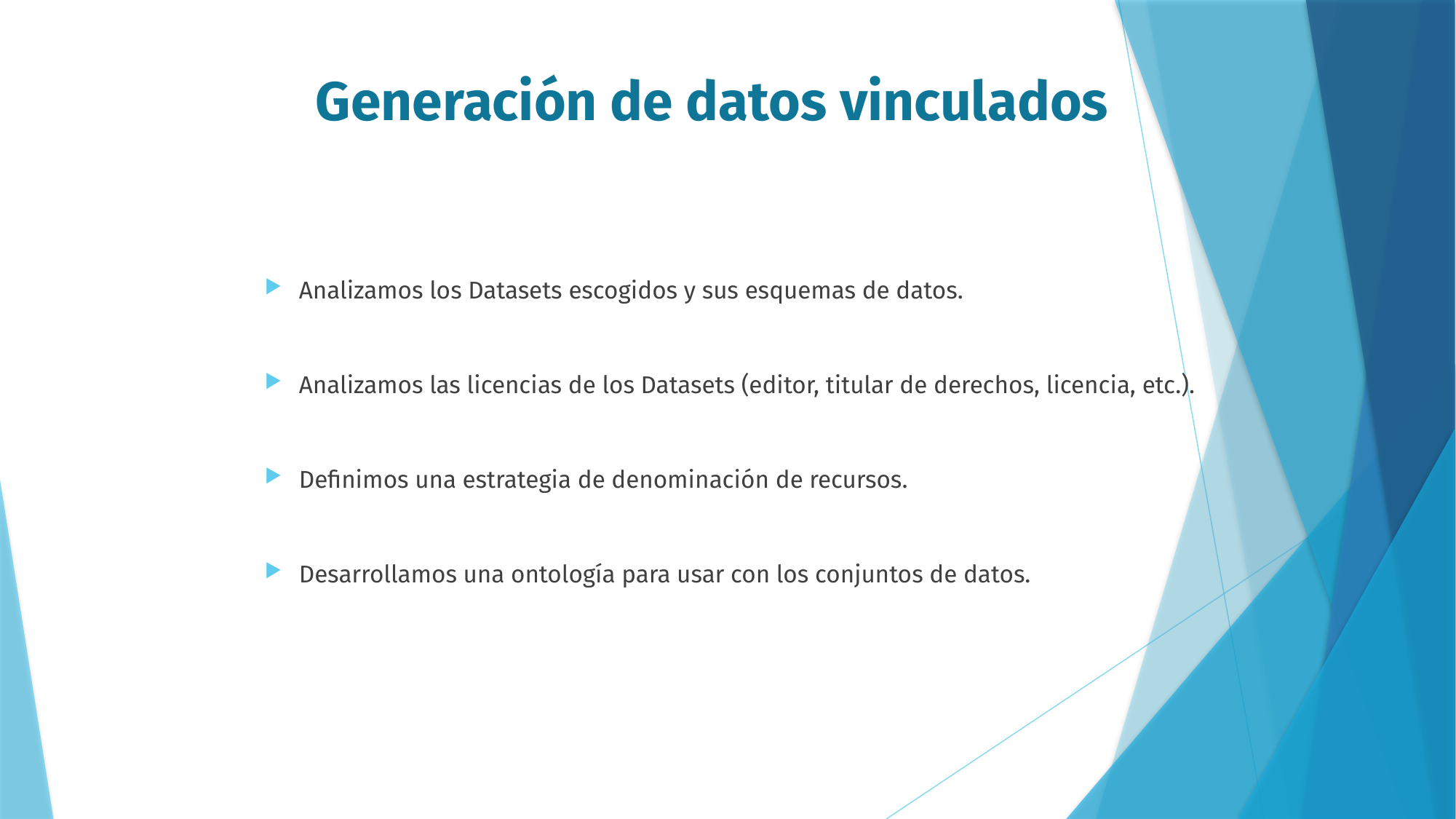

Generación de datos vinculados

Analizamos los Datasets escogidos y sus esquemas de datos.

Analizamos las licencias de los Datasets (editor, titular de derechos, licencia, etc.).

Definimos una estrategia de denominación de recursos.

Desarrollamos una ontología para usar con los conjuntos de datos.